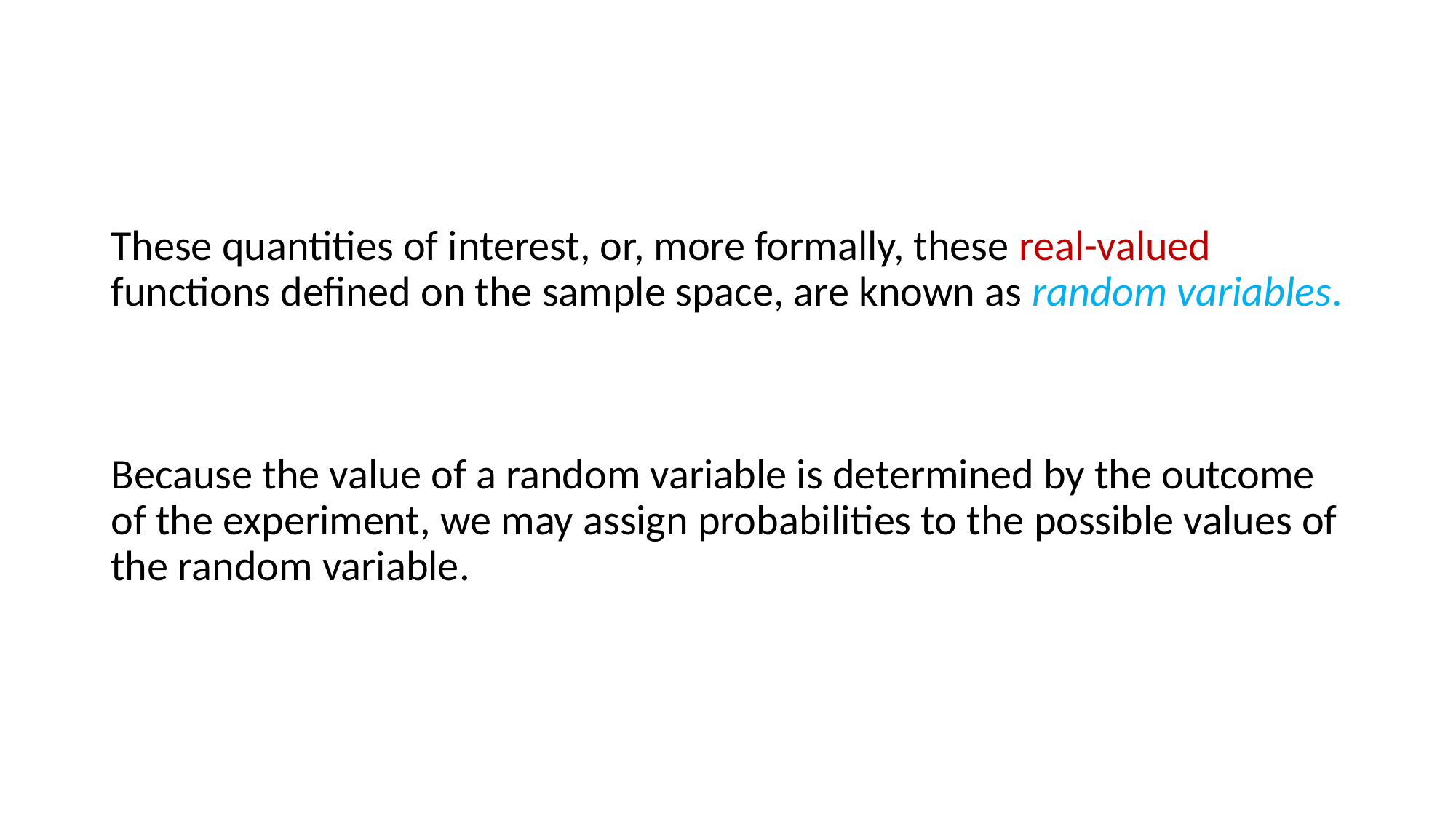

#
These quantities of interest, or, more formally, these real-valued functions defined on the sample space, are known as random variables.

Because the value of a random variable is determined by the outcome of the experiment, we may assign probabilities to the possible values of the random variable.